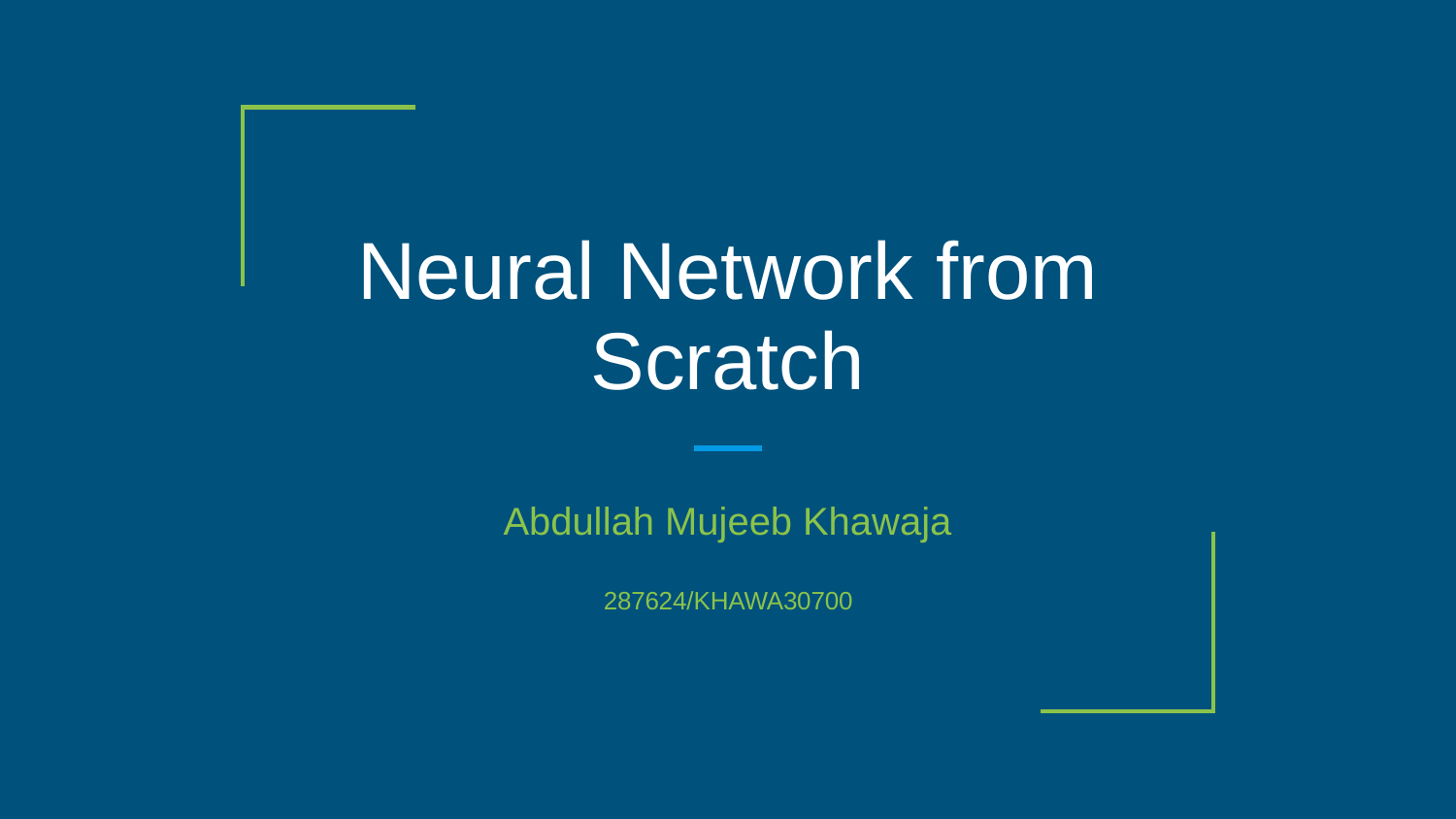

# Neural Network from Scratch
Abdullah Mujeeb Khawaja
287624/KHAWA30700